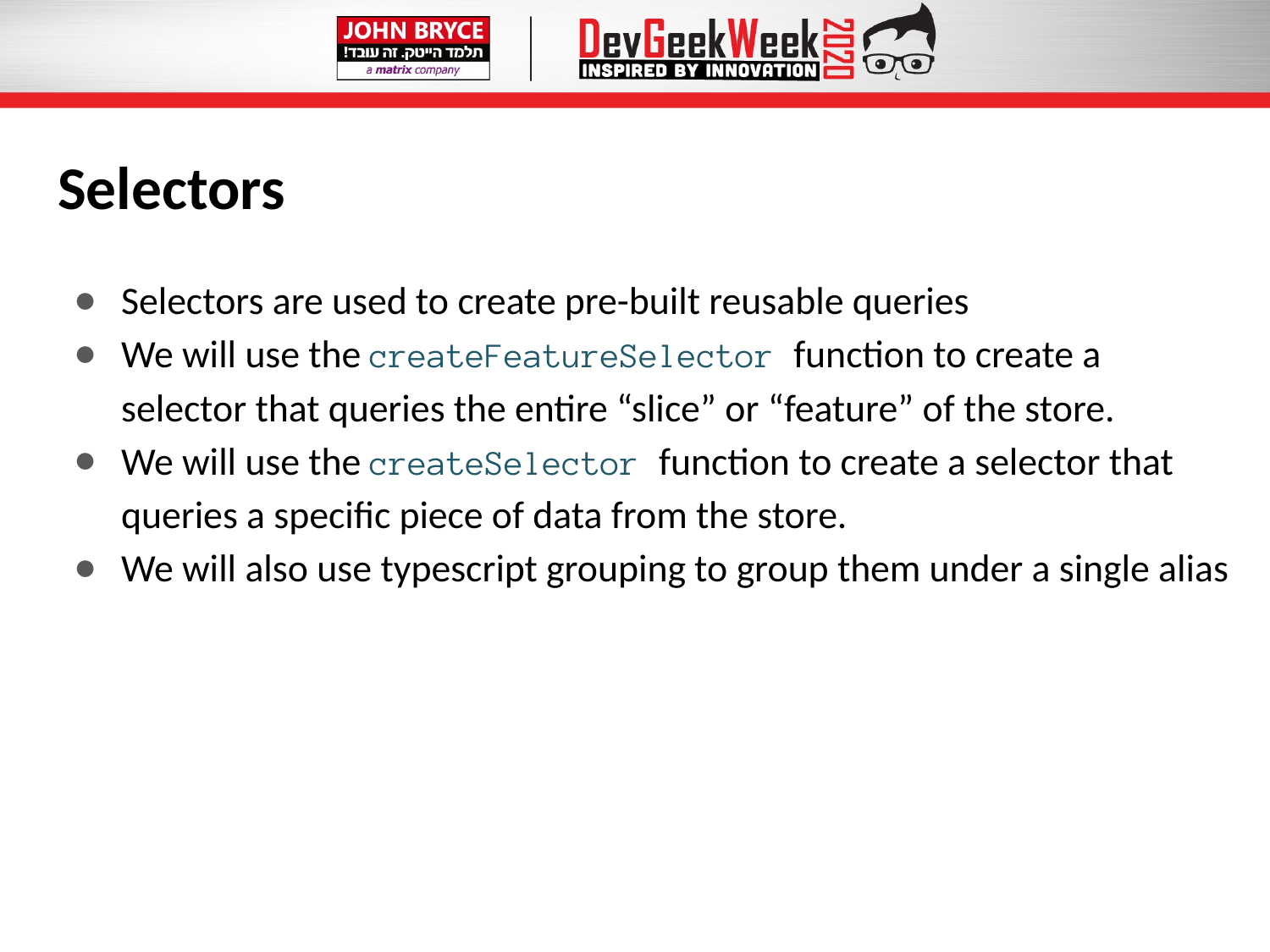

# Selectors
Selectors are used to create pre-built reusable queries
We will use the createFeatureSelector function to create a selector that queries the entire “slice” or “feature” of the store.
We will use the createSelector function to create a selector that queries a specific piece of data from the store.
We will also use typescript grouping to group them under a single alias